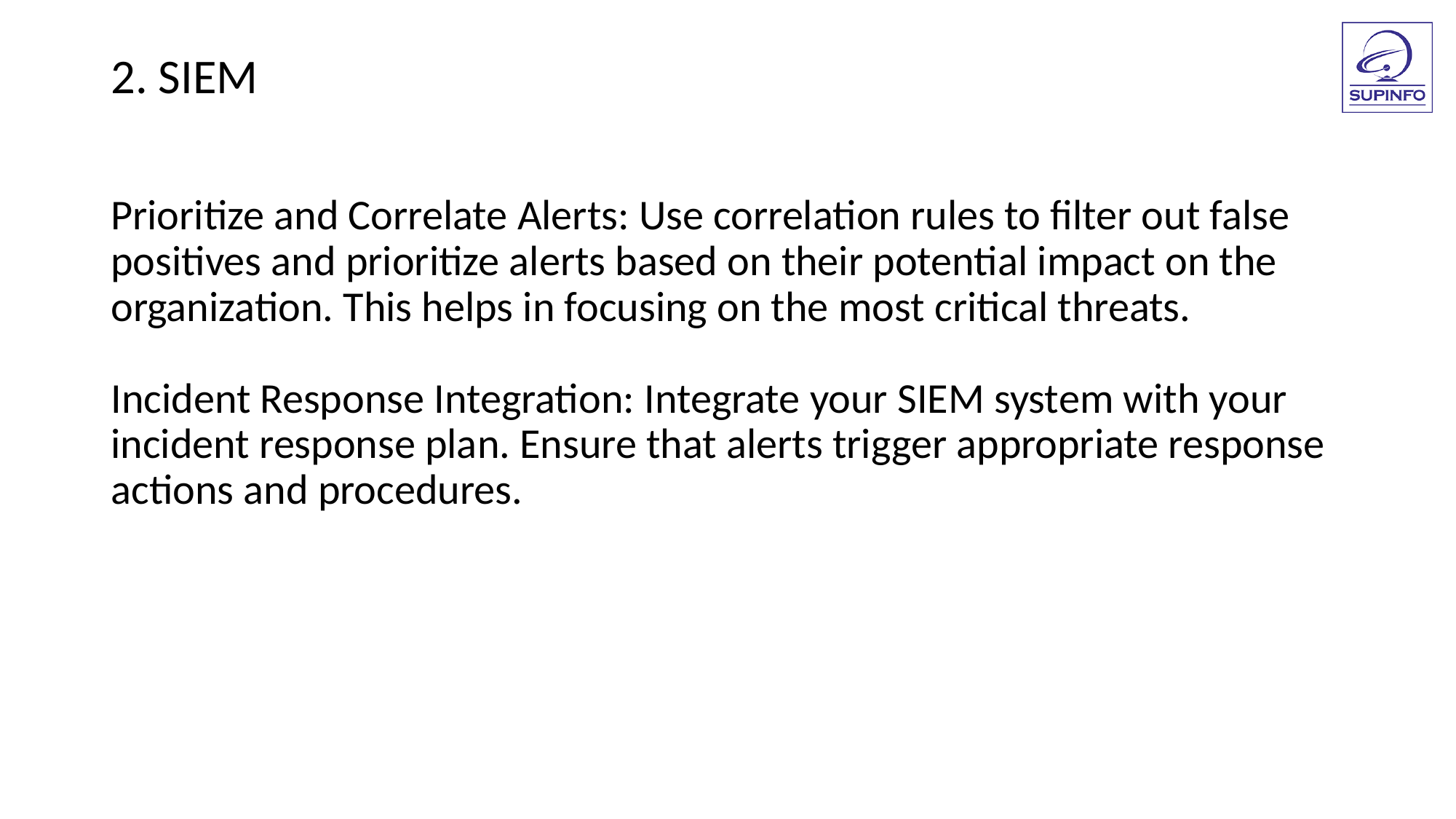

2. SIEM

Prioritize and Correlate Alerts: Use correlation rules to filter out false positives and prioritize alerts based on their potential impact on the organization. This helps in focusing on the most critical threats.

Incident Response Integration: Integrate your SIEM system with your incident response plan. Ensure that alerts trigger appropriate response actions and procedures.